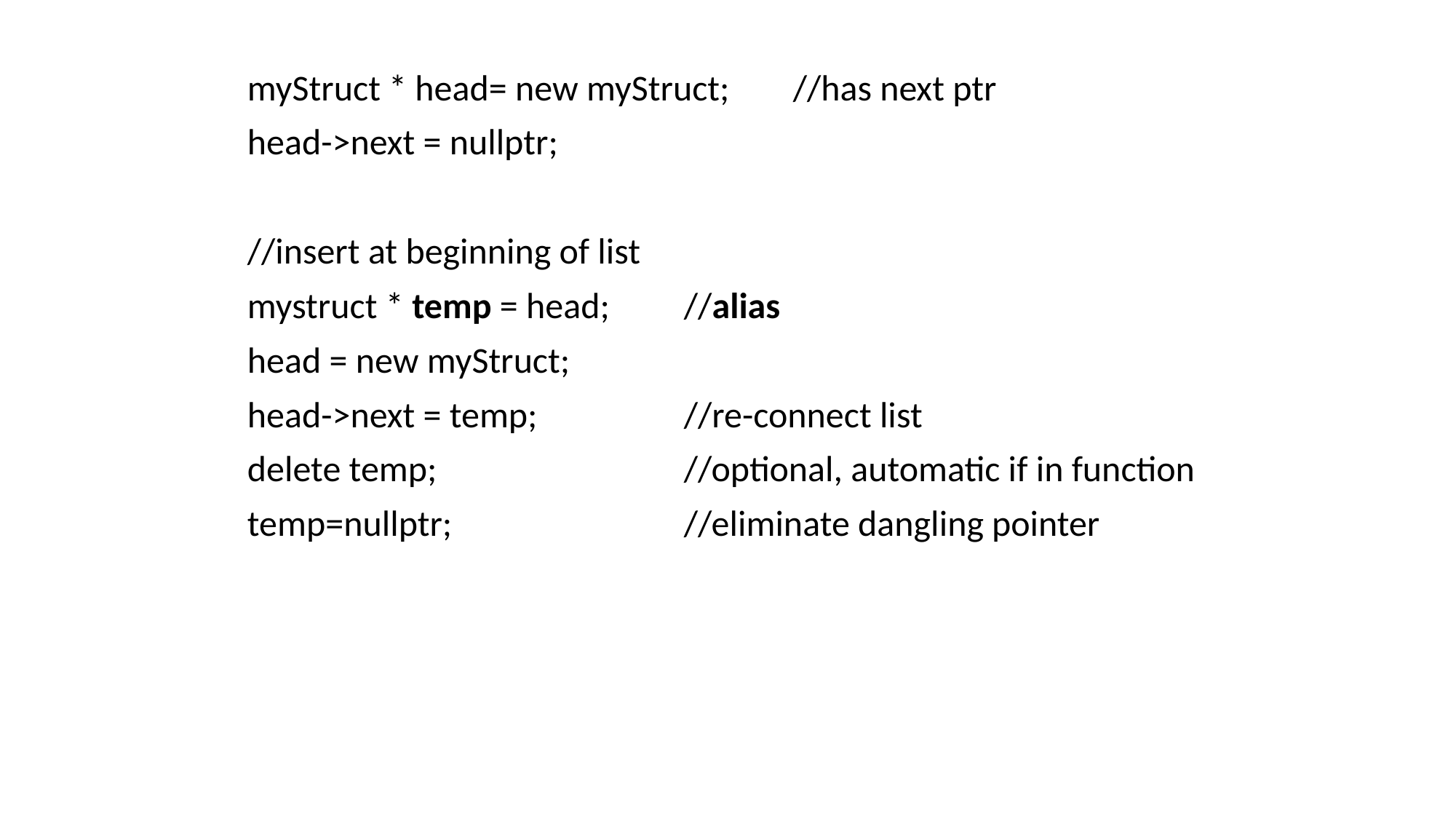

myStruct * head= new myStruct; 	//has next ptr
head->next = nullptr;

//insert at beginning of list
mystruct * temp = head;	//alias
head = new myStruct;
head->next = temp;		//re-connect list
delete temp;			//optional, automatic if in function
temp=nullptr;			//eliminate dangling pointer